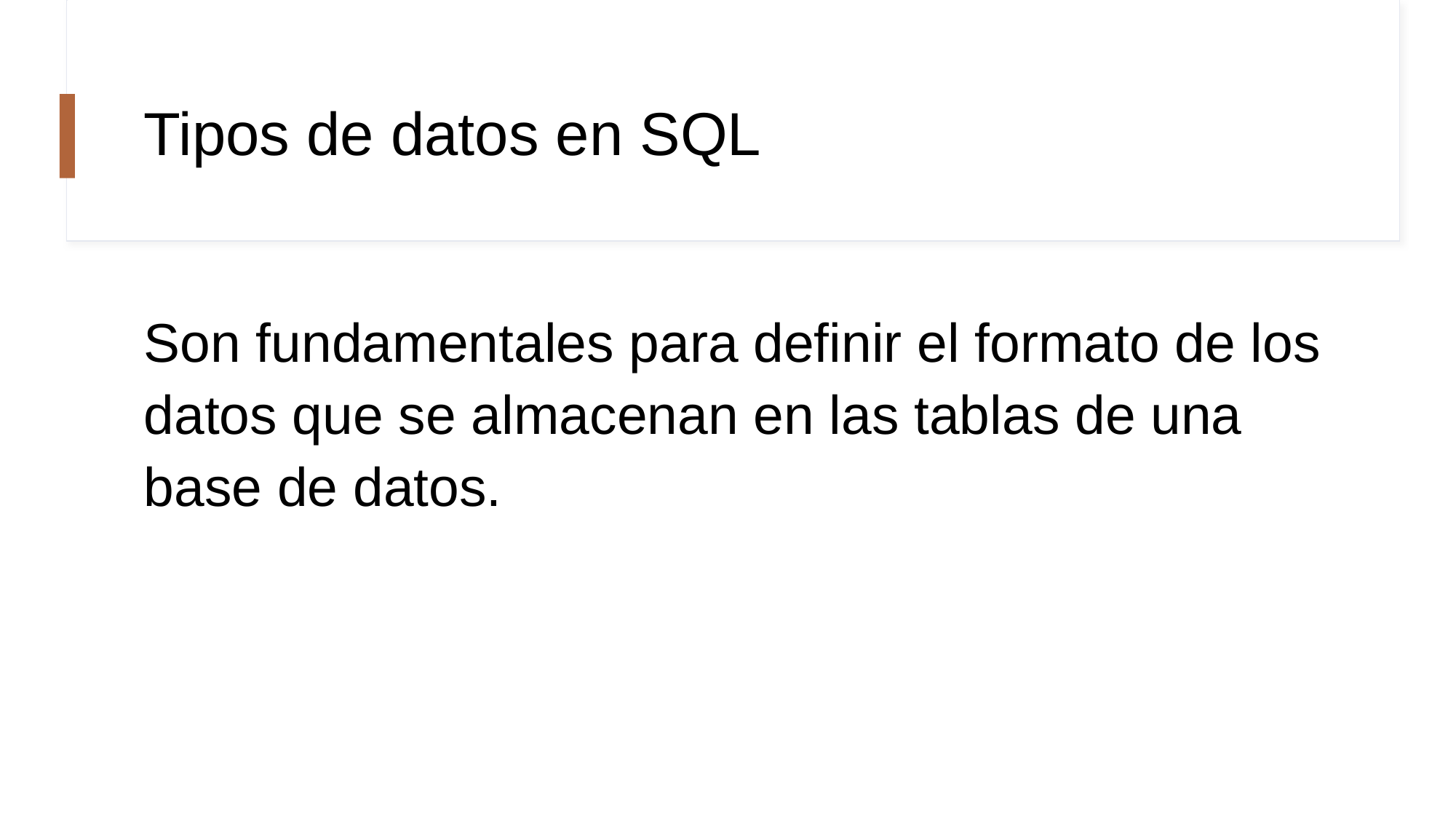

# Tipos de datos en SQL
Son fundamentales para definir el formato de los datos que se almacenan en las tablas de una base de datos.